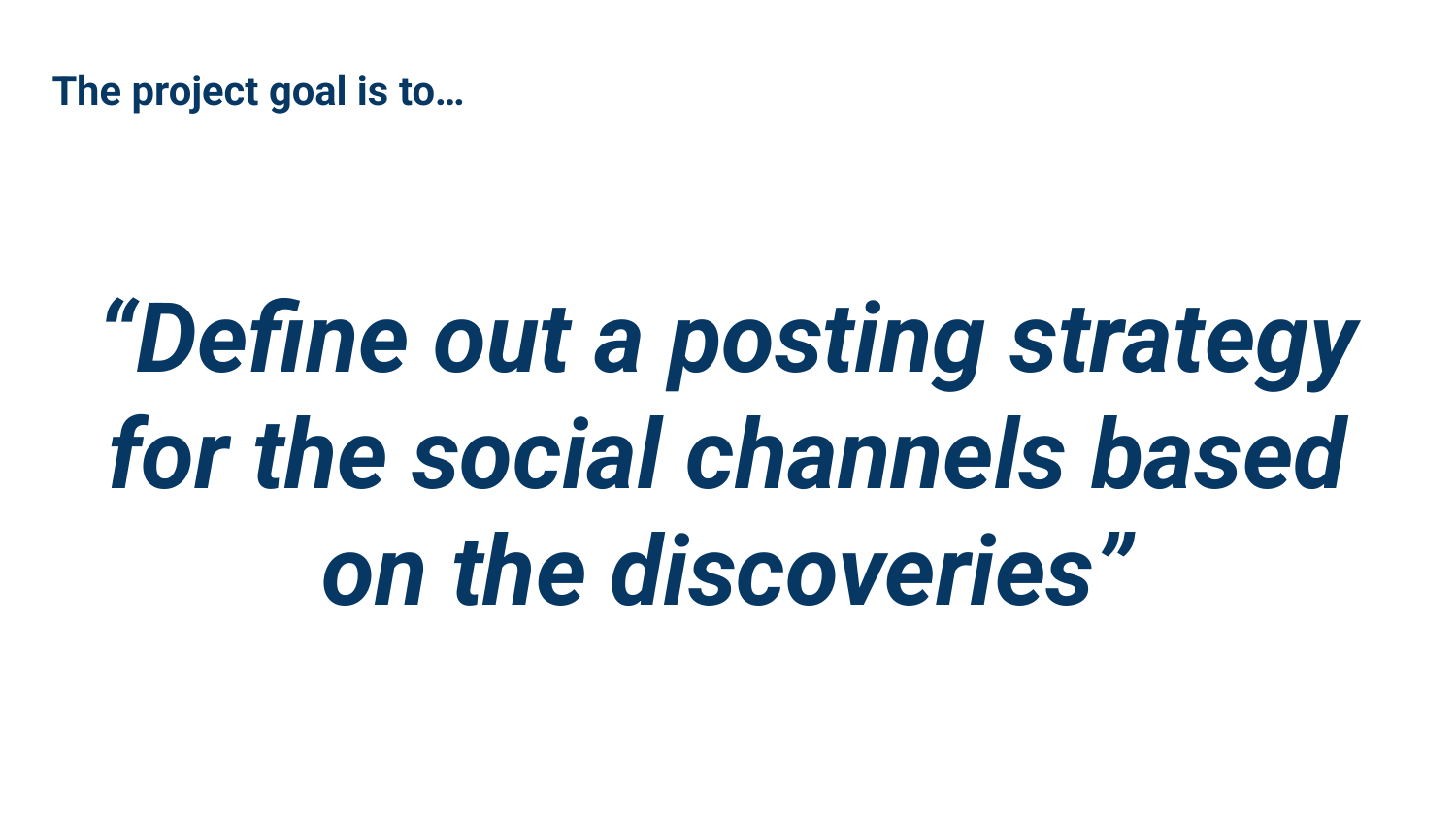

The project goal is to…
“Define out a posting strategy for the social channels based on the discoveries”